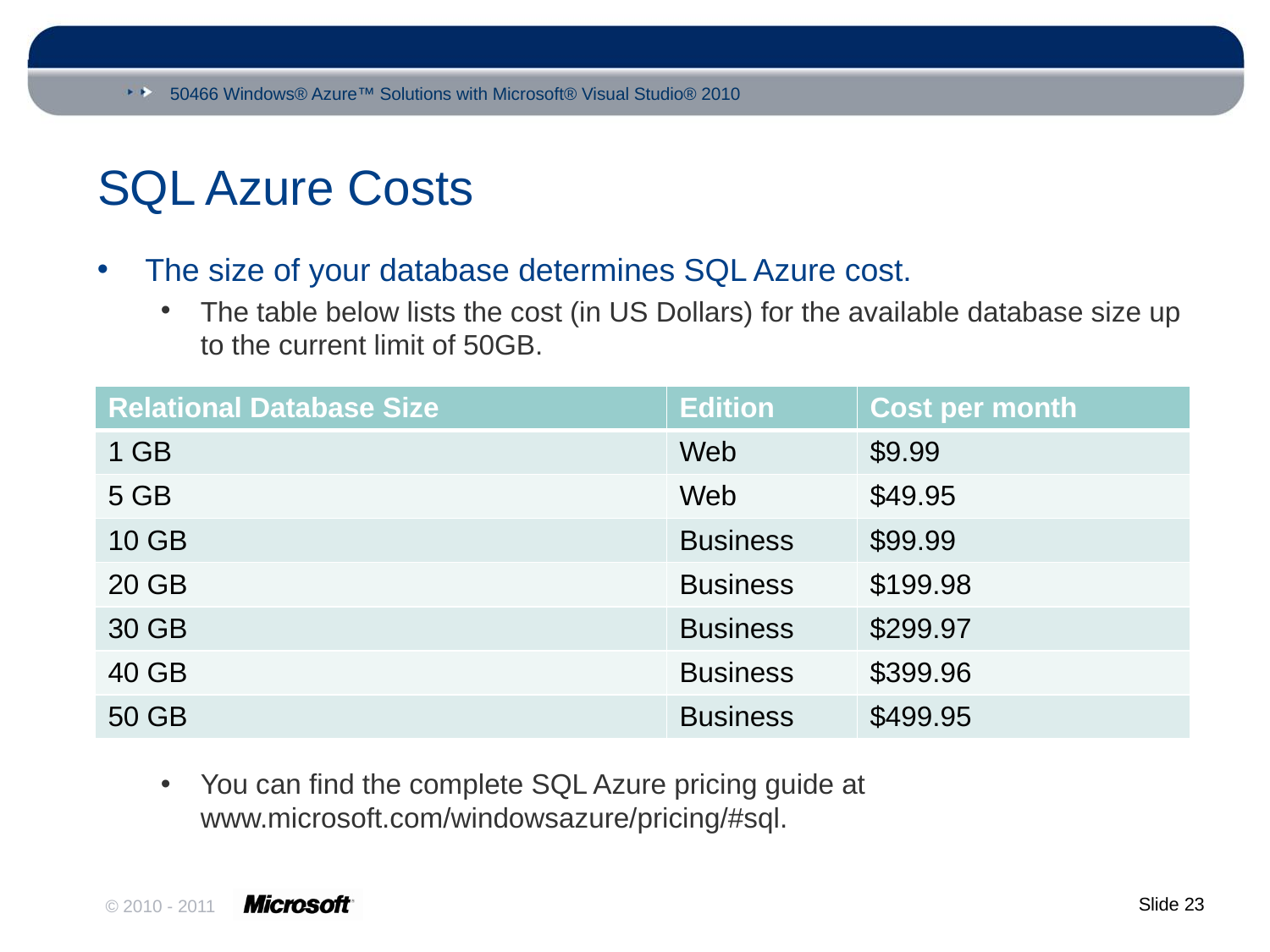

# SQL Azure Costs
The size of your database determines SQL Azure cost.
The table below lists the cost (in US Dollars) for the available database size up to the current limit of 50GB.

You can find the complete SQL Azure pricing guide at www.microsoft.com/windowsazure/pricing/#sql.

| Relational Database Size | Edition | Cost per month |
| --- | --- | --- |
| 1 GB | Web | $9.99 |
| 5 GB | Web | $49.95 |
| 10 GB | Business | $99.99 |
| 20 GB | Business | $199.98 |
| 30 GB | Business | $299.97 |
| 40 GB | Business | $399.96 |
| 50 GB | Business | $499.95 |